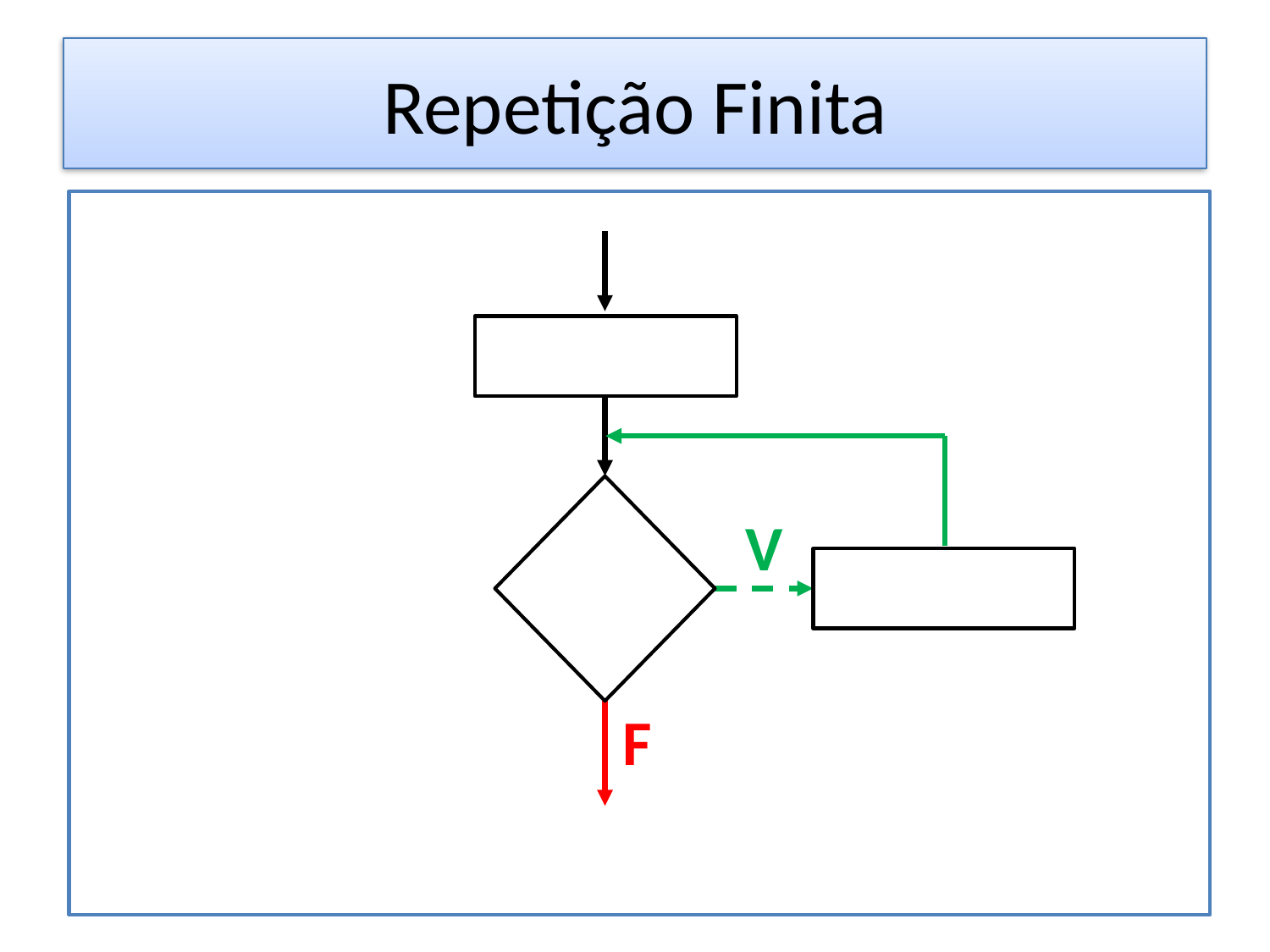

# Repetição Finita

V

F

V
F